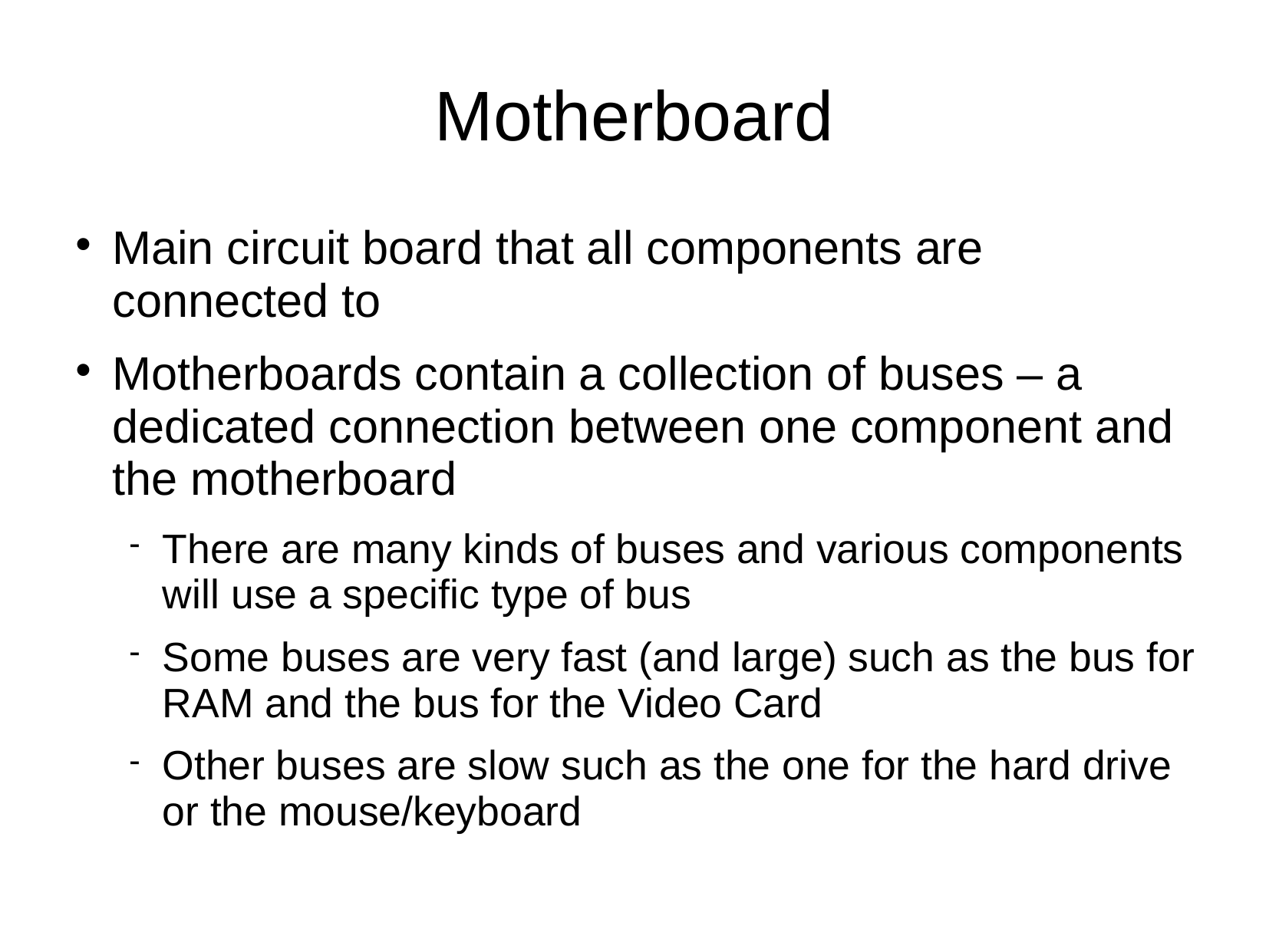

# Motherboard
Main circuit board that all components are connected to
Motherboards contain a collection of buses – a dedicated connection between one component and the motherboard
There are many kinds of buses and various components will use a specific type of bus
Some buses are very fast (and large) such as the bus for RAM and the bus for the Video Card
Other buses are slow such as the one for the hard drive or the mouse/keyboard